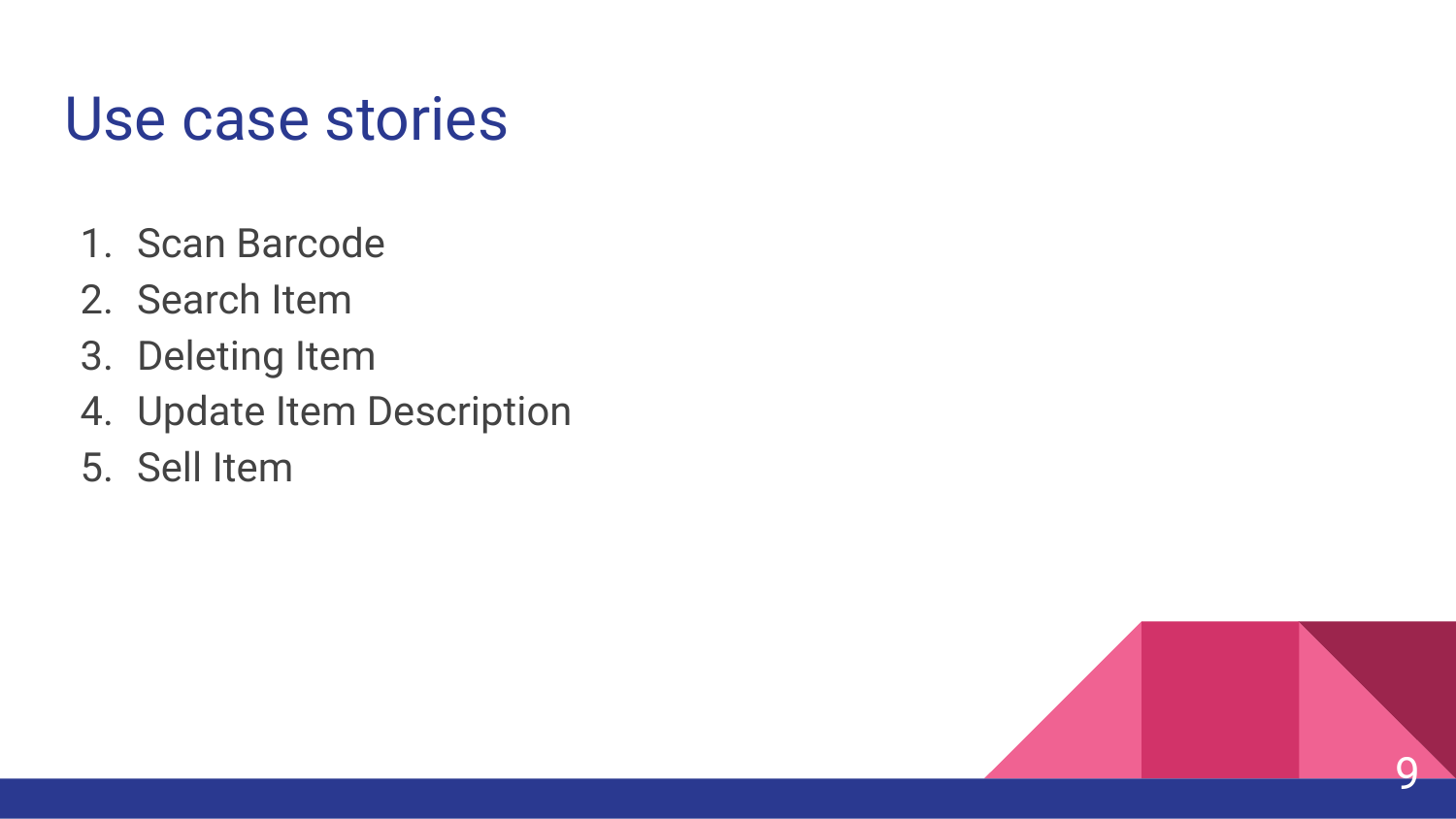

# Use case stories
Scan Barcode
Search Item
Deleting Item
Update Item Description
Sell Item

9